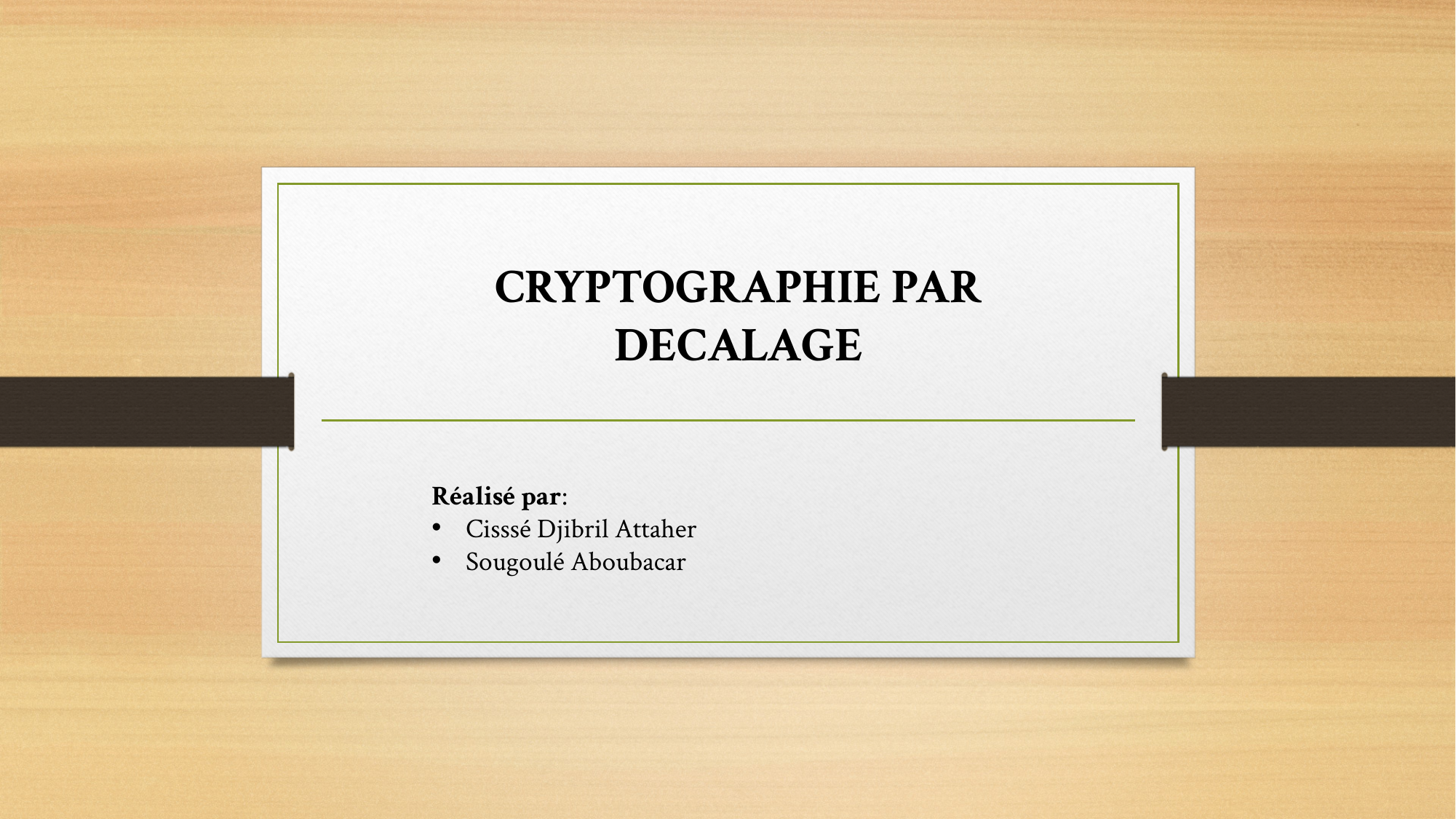

CRYPTOGRAPHIE PAR DECALAGE
Réalisé par:
Cisssé Djibril Attaher
Sougoulé Aboubacar